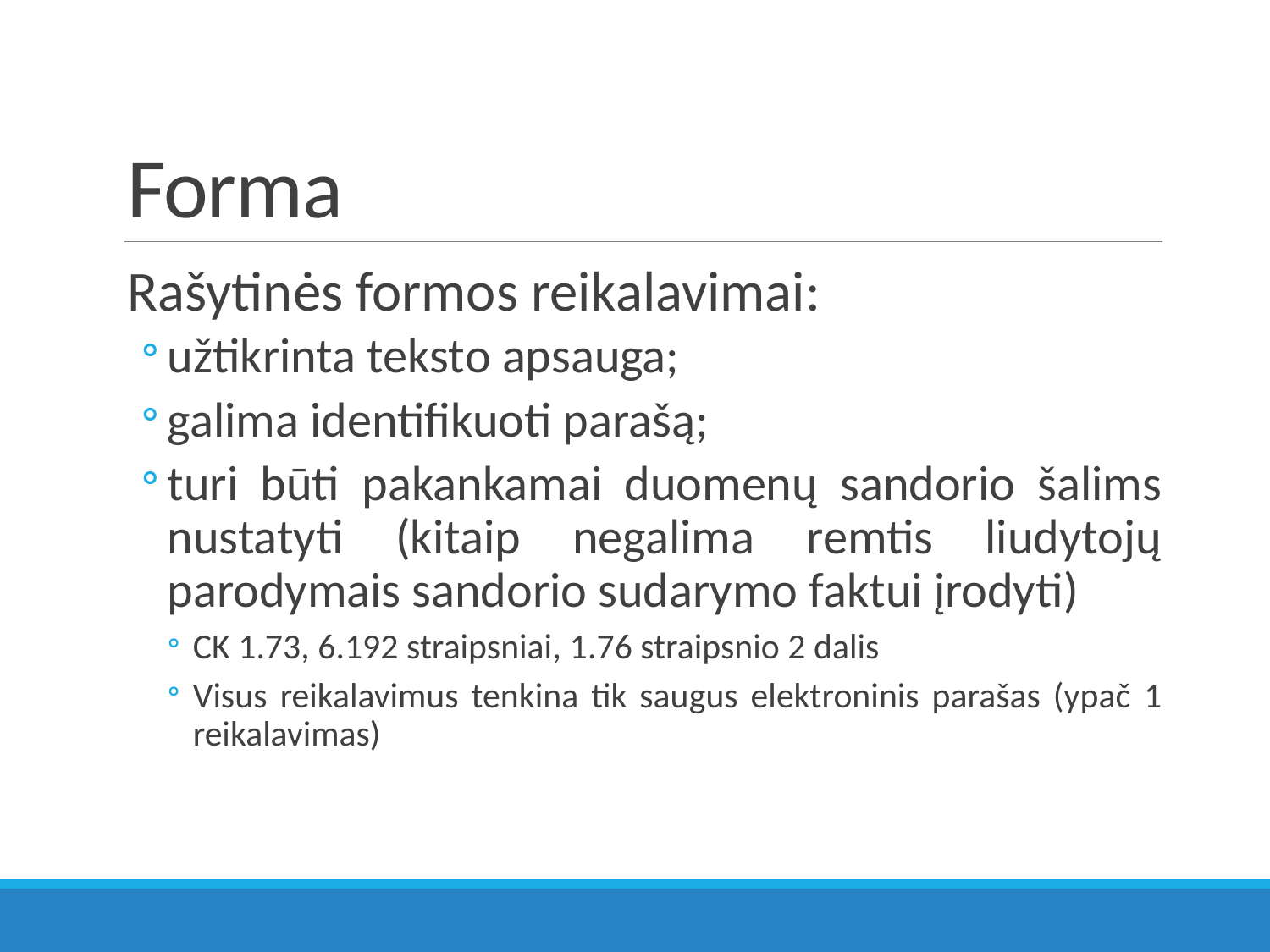

# Forma
Rašytinės formos reikalavimai:
užtikrinta teksto apsauga;
galima identifikuoti parašą;
turi būti pakankamai duomenų sandorio šalims nustatyti (kitaip negalima remtis liudytojų parodymais sandorio sudarymo faktui įrodyti)
CK 1.73, 6.192 straipsniai, 1.76 straipsnio 2 dalis
Visus reikalavimus tenkina tik saugus elektroninis parašas (ypač 1 reikalavimas)